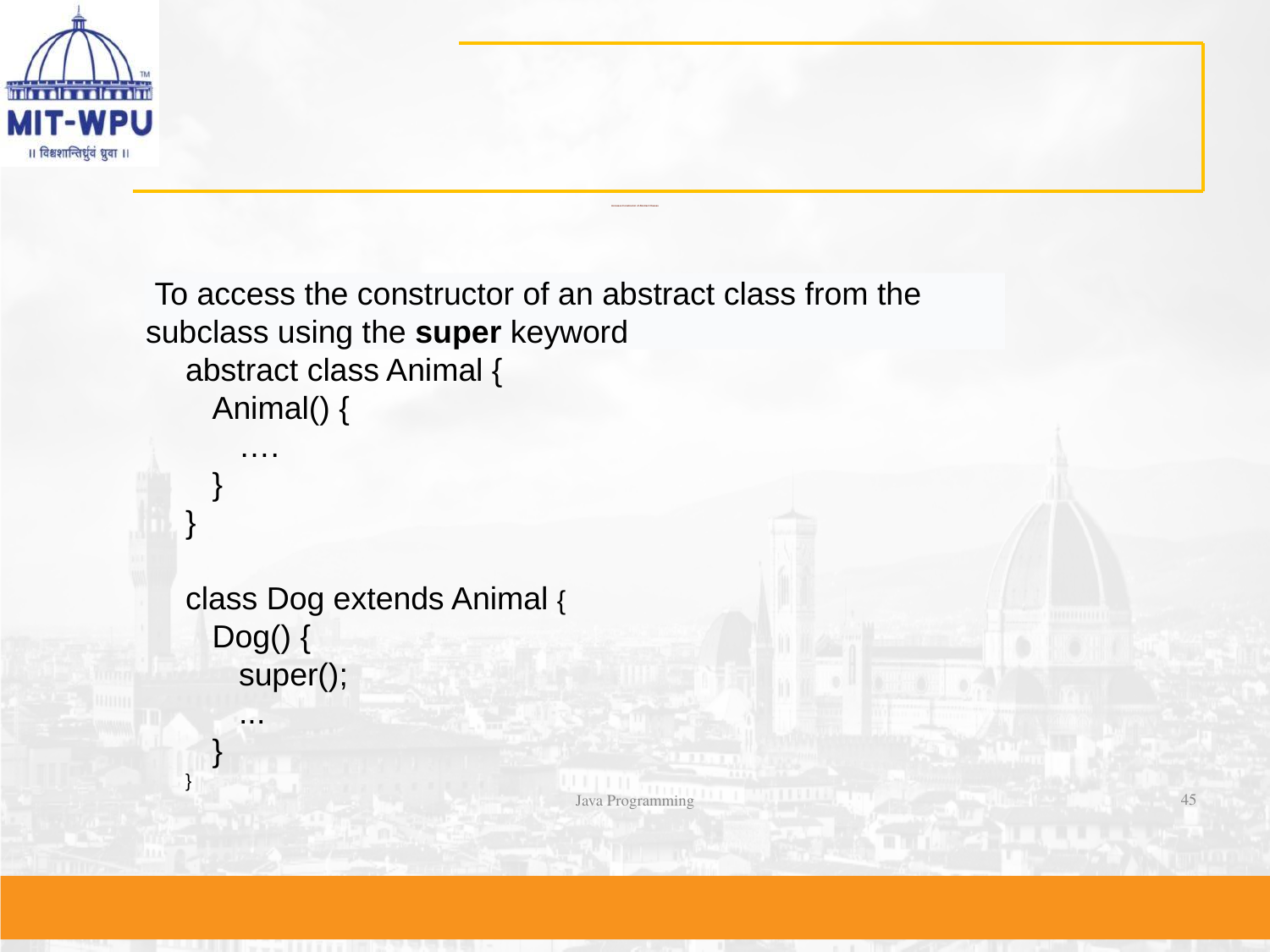

# Accesses Constructor of Abstract Classes
 To access the constructor of an abstract class from the subclass using the super keyword
abstract class Animal {
   Animal() {
      ….
   }
}

class Dog extends Animal {
   Dog() {
      super();
      ...
   }
}

Java Programming
45